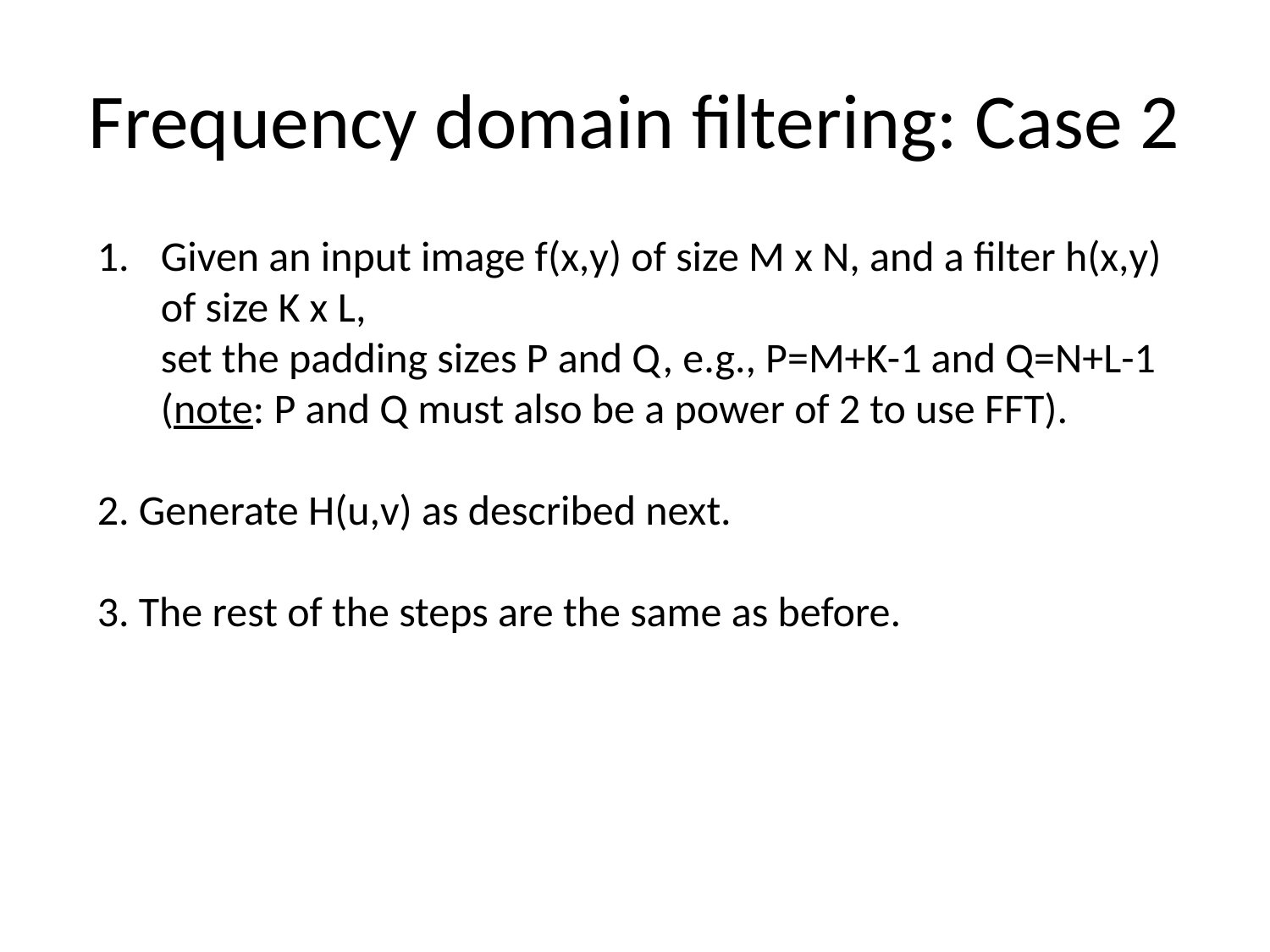

# Frequency domain filtering: Case 2
Given an input image f(x,y) of size M x N, and a filter h(x,y) of size K x L,
	set the padding sizes P and Q, e.g., P=M+K-1 and Q=N+L-1 (note: P and Q must also be a power of 2 to use FFT).

2. Generate H(u,v) as described next.

3. The rest of the steps are the same as before.